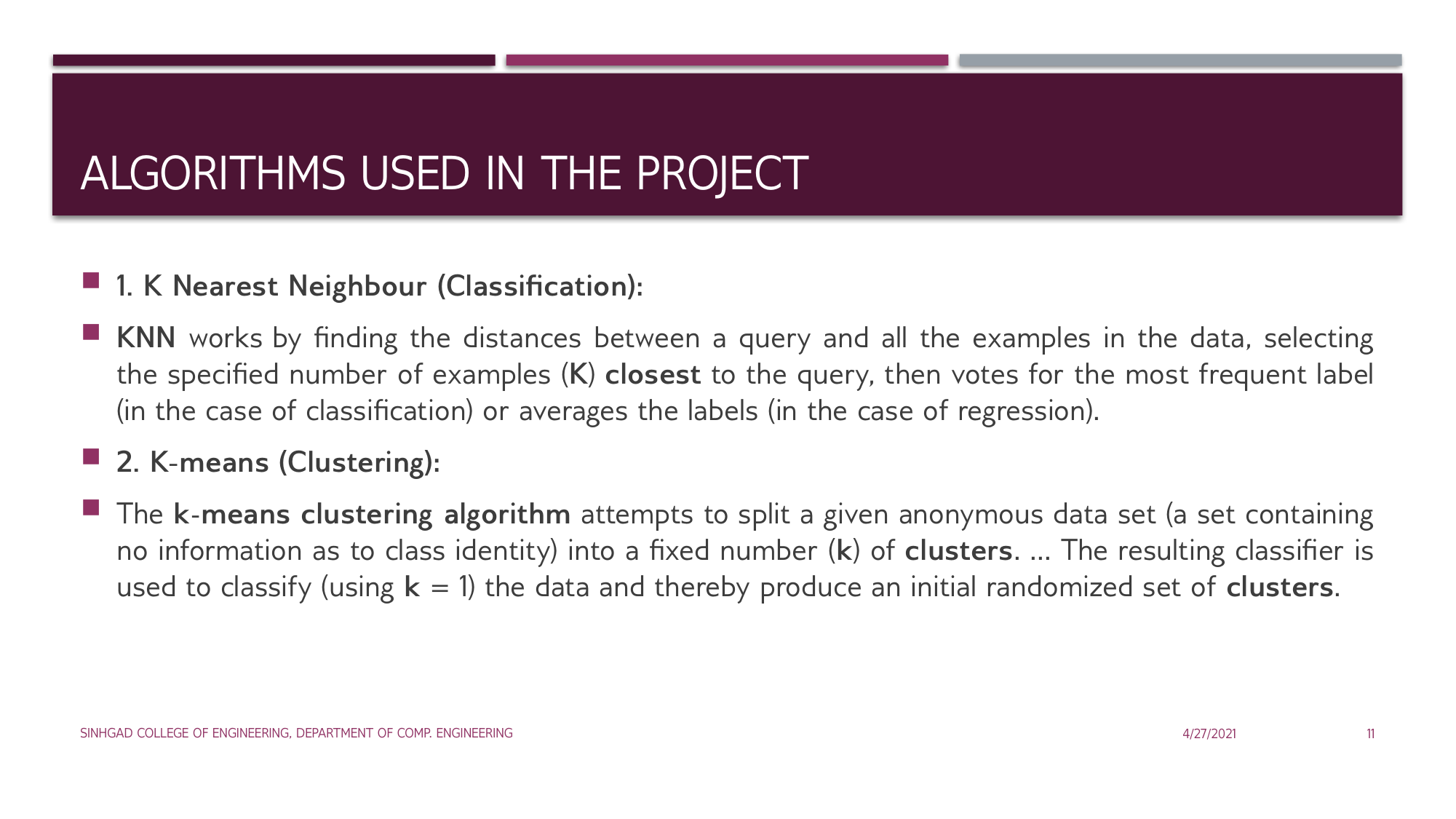

# Algorithms used in the project
1. K Nearest Neighbour (Classification):
KNN works by finding the distances between a query and all the examples in the data, selecting the specified number of examples (K) closest to the query, then votes for the most frequent label (in the case of classification) or averages the labels (in the case of regression).
2. K-means (Clustering):
The k-means clustering algorithm attempts to split a given anonymous data set (a set containing no information as to class identity) into a fixed number (k) of clusters. ... The resulting classifier is used to classify (using k = 1) the data and thereby produce an initial randomized set of clusters.

Sinhgad College of Engineering, Department of Comp. Engineering
4/27/2021
11